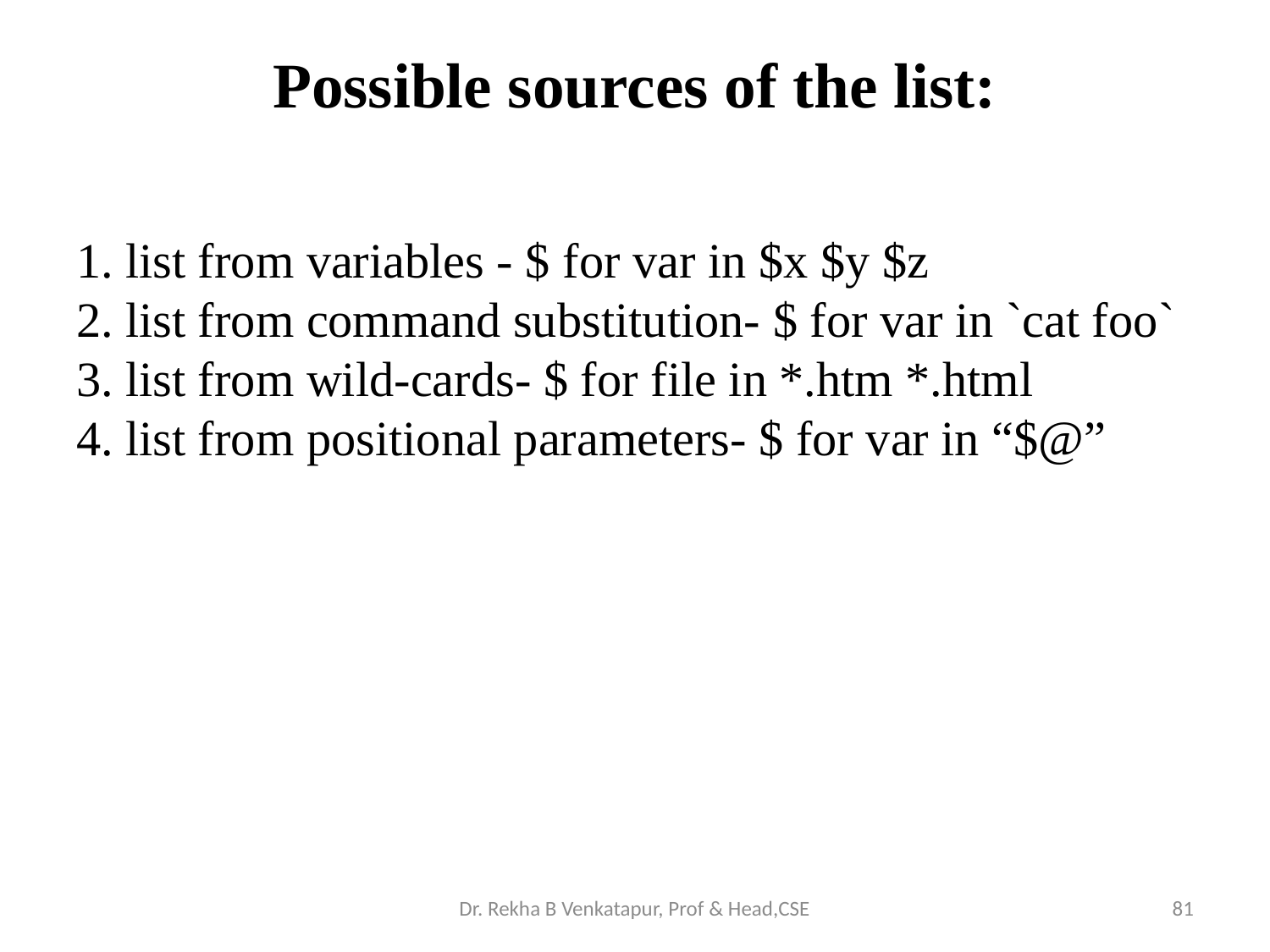

# Possible sources of the list:
1. list from variables - $ for var in $x $y $z
2. list from command substitution- $ for var in `cat foo`
3. list from wild-cards- $ for file in *.htm *.html
4. list from positional parameters- $ for var in “$@”

Dr. Rekha B Venkatapur, Prof & Head,CSE
81